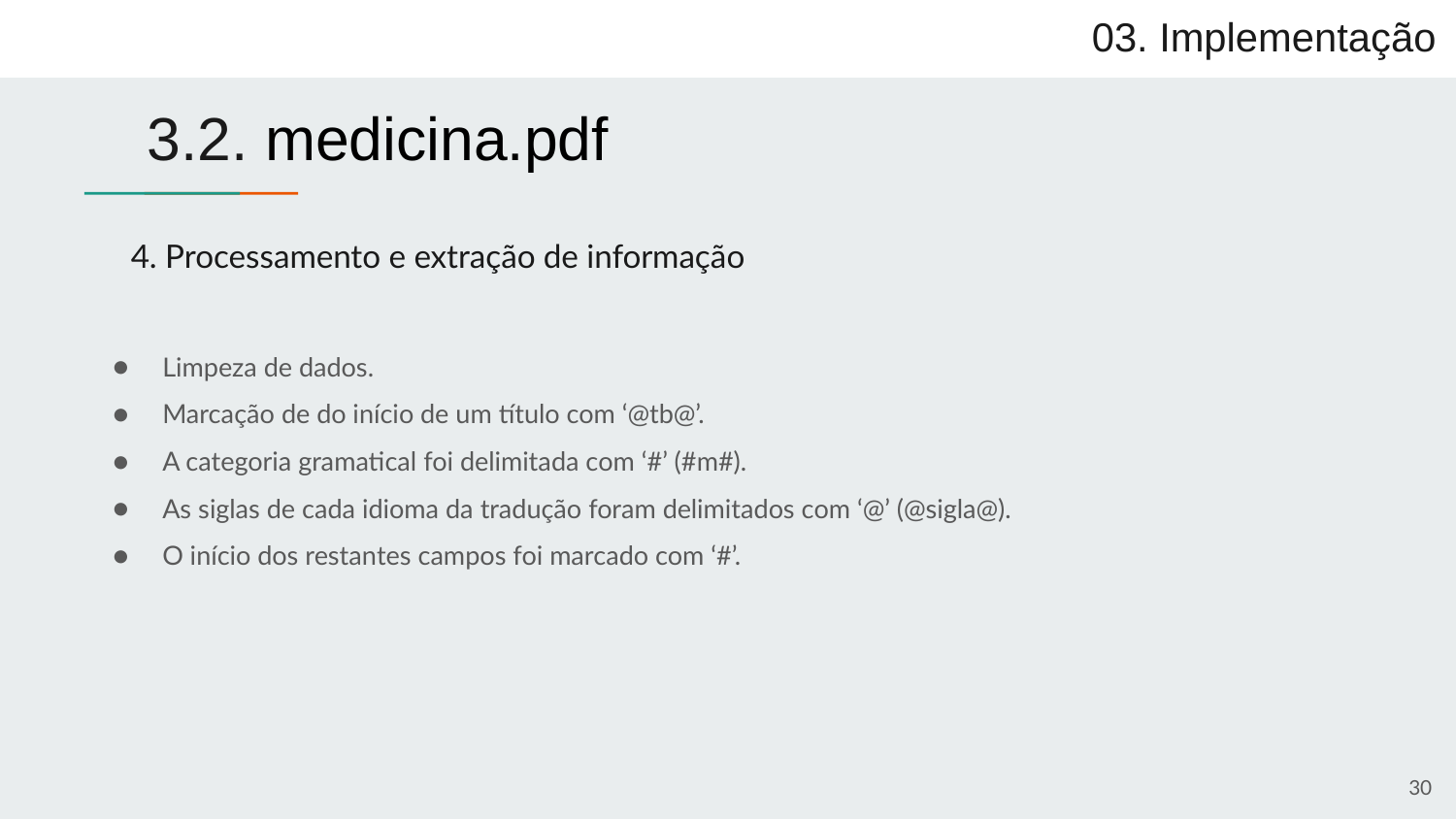

# 03. Implementação
 3.2. medicina.pdf
4. Processamento e extração de informação
Limpeza de dados.
Marcação de do início de um título com ‘@tb@’.
A categoria gramatical foi delimitada com ‘#’ (#m#).
As siglas de cada idioma da tradução foram delimitados com ‘@’ (@sigla@).
O início dos restantes campos foi marcado com ‘#’.
30